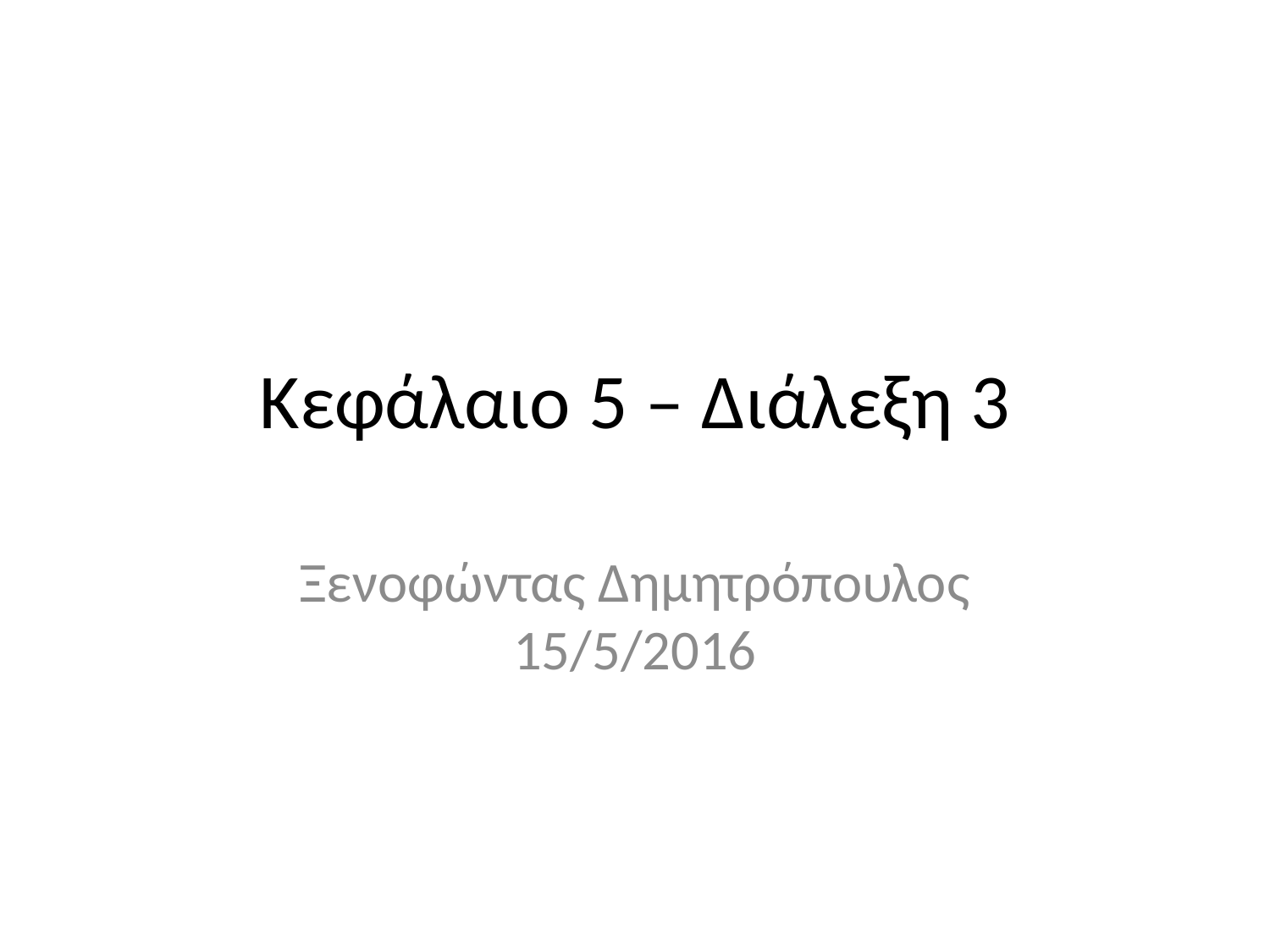

# Κεφάλαιο 5 – Διάλεξη 3
Ξενοφώντας Δημητρόπουλος
15/5/2016